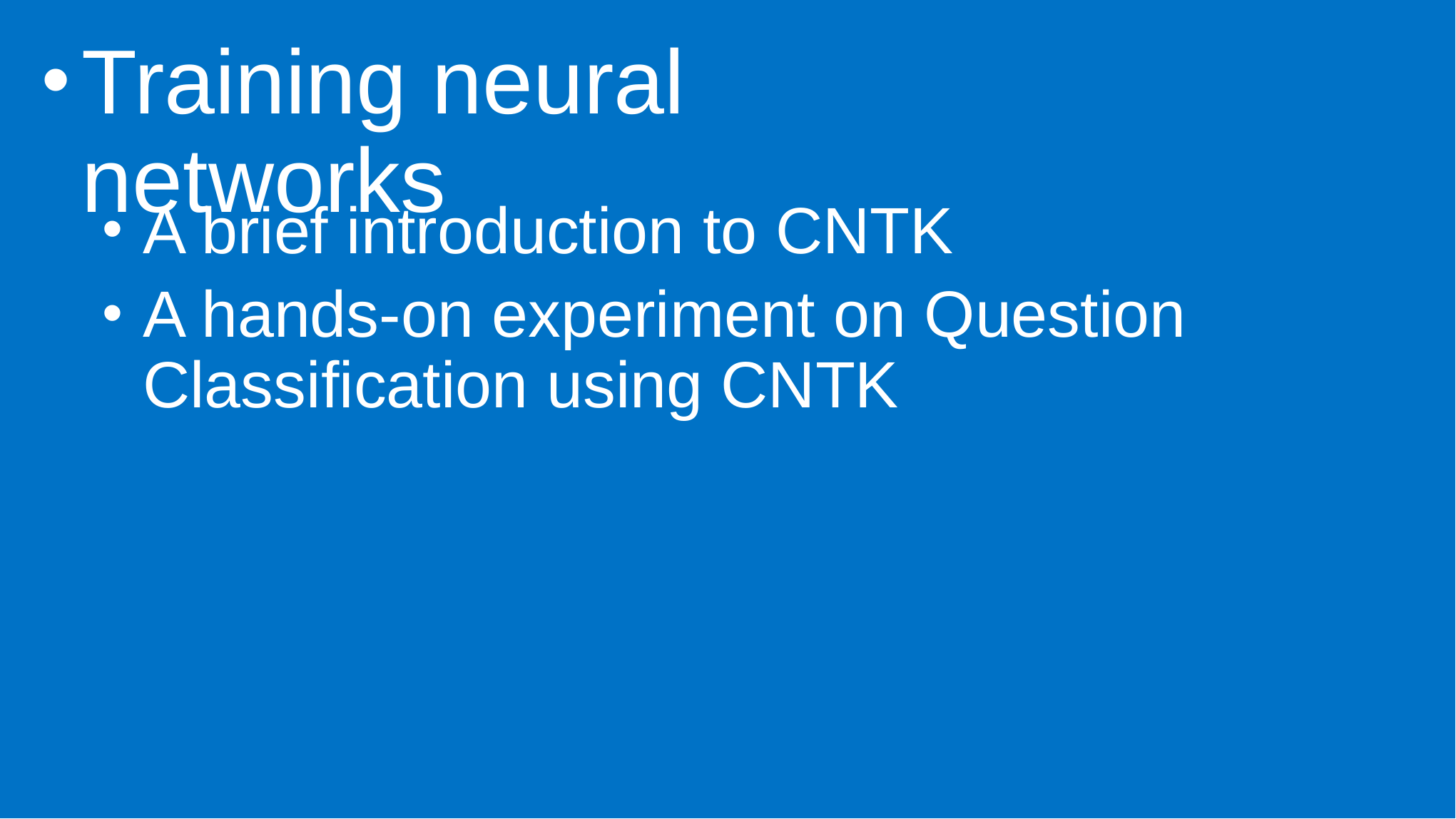

Training neural networks
A brief introduction to CNTK
A hands-on experiment on Question Classification using CNTK